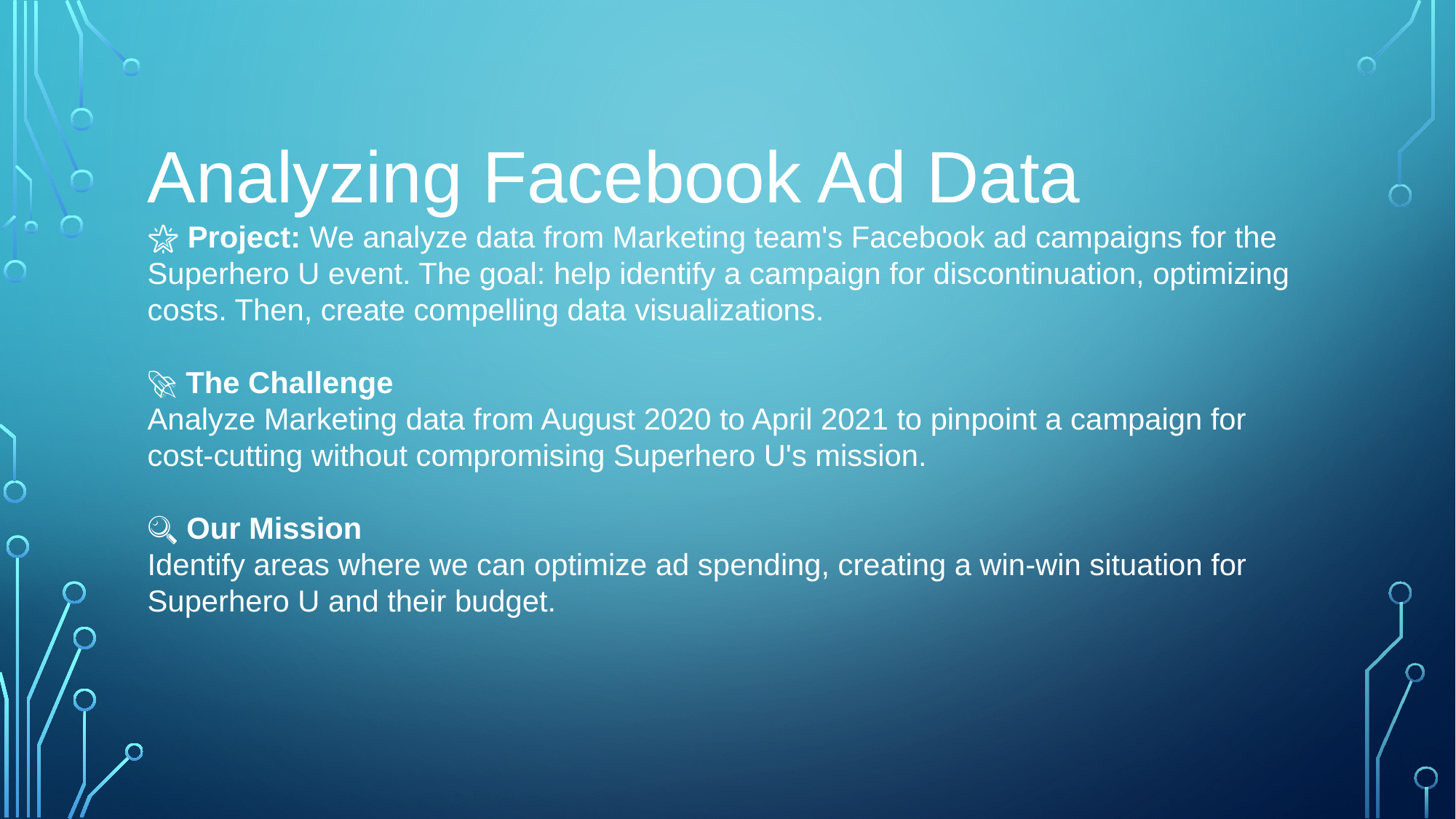

Analyzing Facebook Ad Data
🌟 Project: We analyze data from Marketing team's Facebook ad campaigns for the Superhero U event. The goal: help identify a campaign for discontinuation, optimizing costs. Then, create compelling data visualizations.
🚀 The Challenge
Analyze Marketing data from August 2020 to April 2021 to pinpoint a campaign for cost-cutting without compromising Superhero U's mission.

🔍 Our Mission
Identify areas where we can optimize ad spending, creating a win-win situation for Superhero U and their budget.